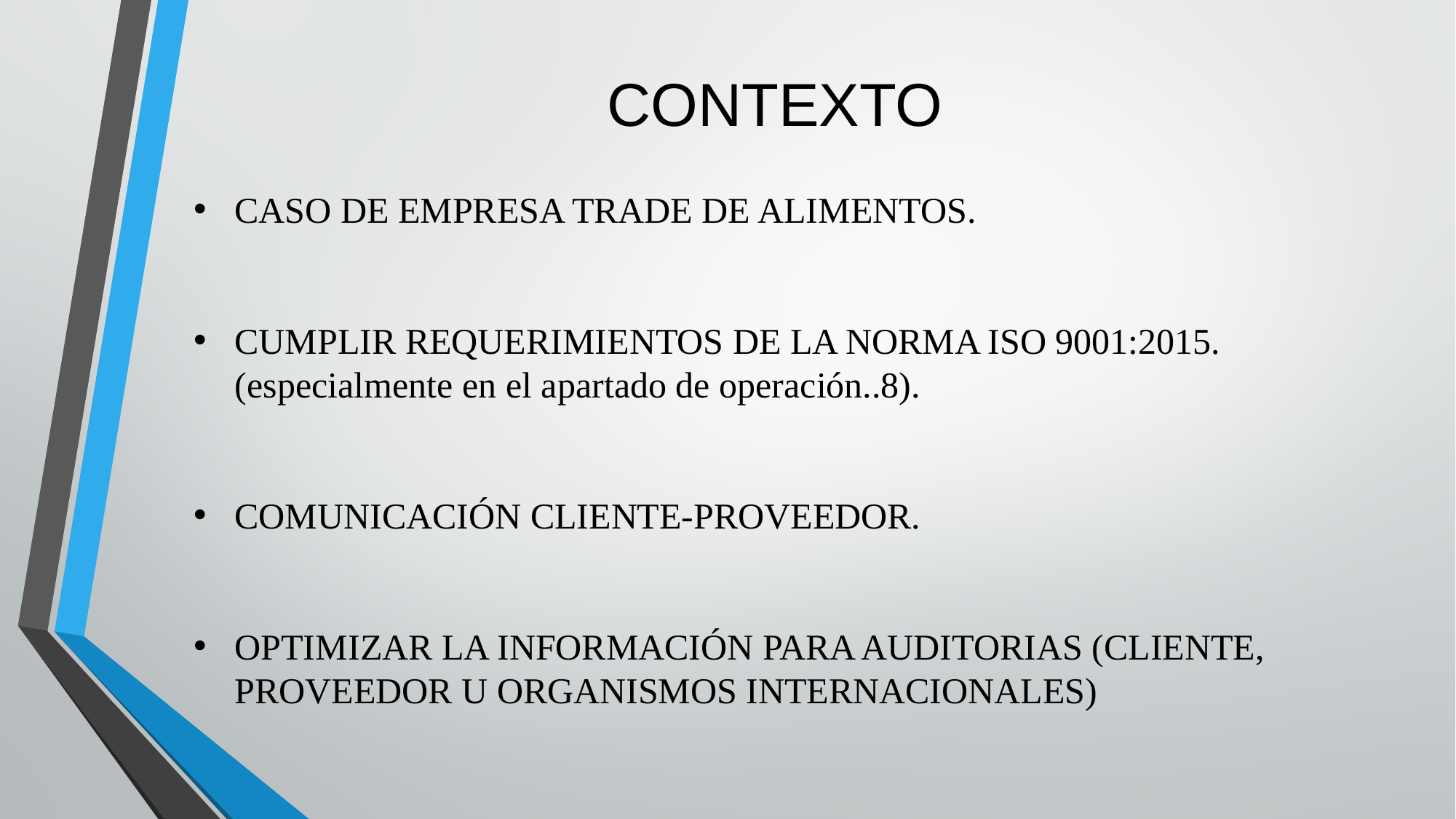

# CONTEXTO
CASO DE EMPRESA TRADE DE ALIMENTOS.

CUMPLIR REQUERIMIENTOS DE LA NORMA ISO 9001:2015.(especialmente en el apartado de operación..8).

COMUNICACIÓN CLIENTE-PROVEEDOR.

OPTIMIZAR LA INFORMACIÓN PARA AUDITORIAS (CLIENTE, PROVEEDOR U ORGANISMOS INTERNACIONALES)